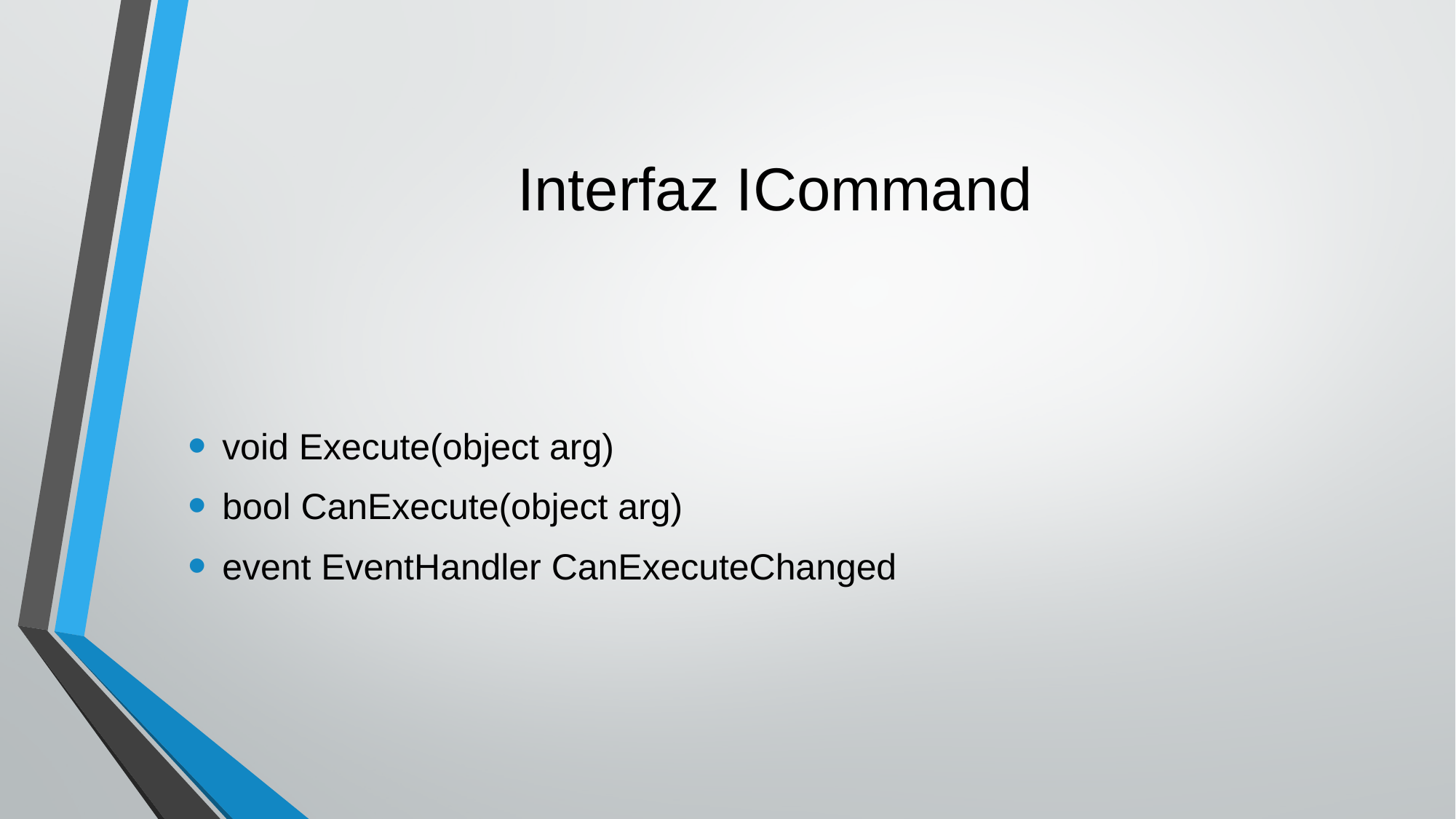

# Interfaz ICommand
void Execute(object arg)
bool CanExecute(object arg)
event EventHandler CanExecuteChanged